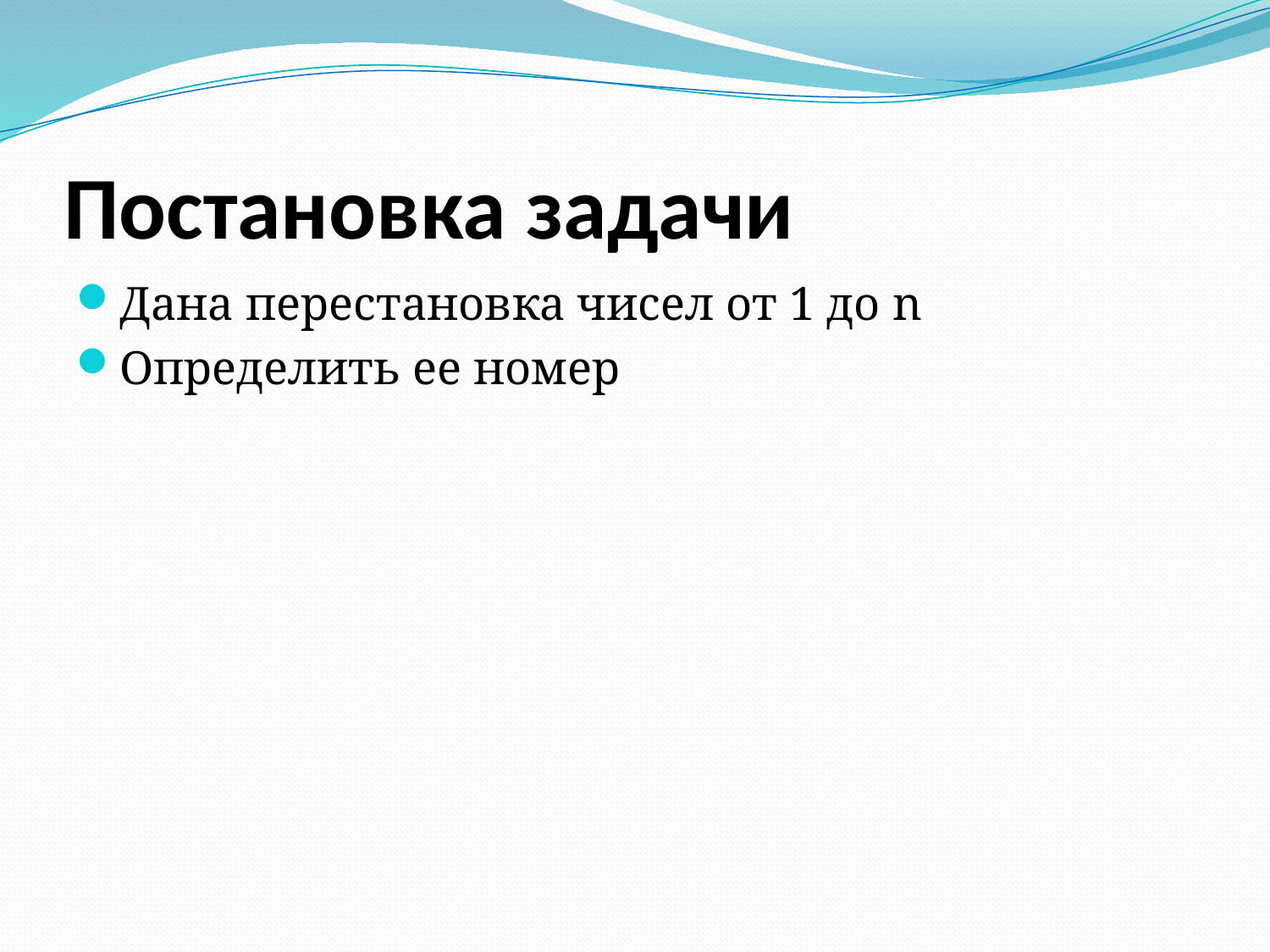

# Постановка задачи
Дана перестановка чисел от 1 до n
Определить ее номер